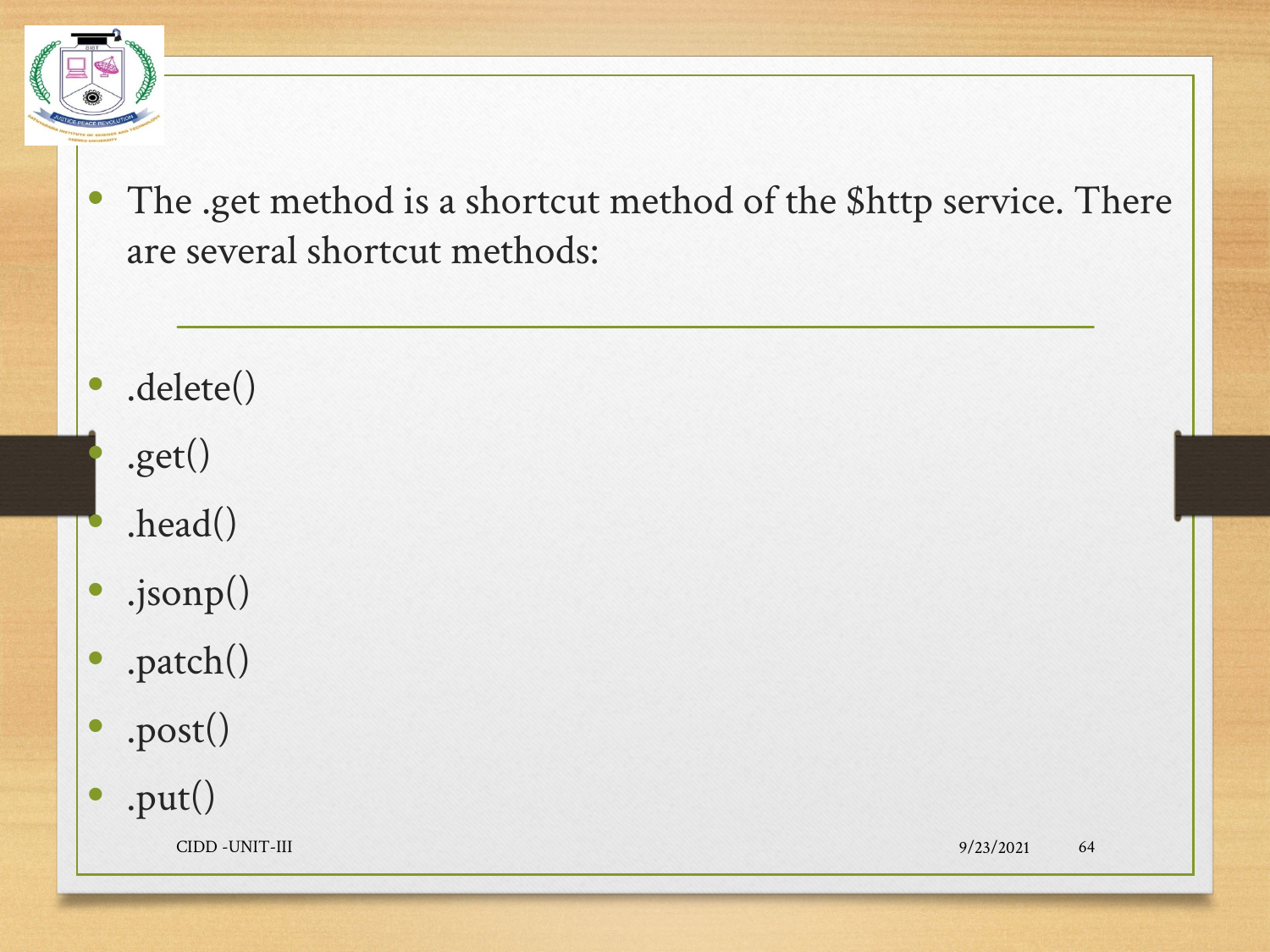

#
The .get method is a shortcut method of the $http service. There are several shortcut methods:

.delete()
.get()
.head()
.jsonp()
.patch()
.post()
.put()
CIDD -UNIT-III
9/23/2021
64